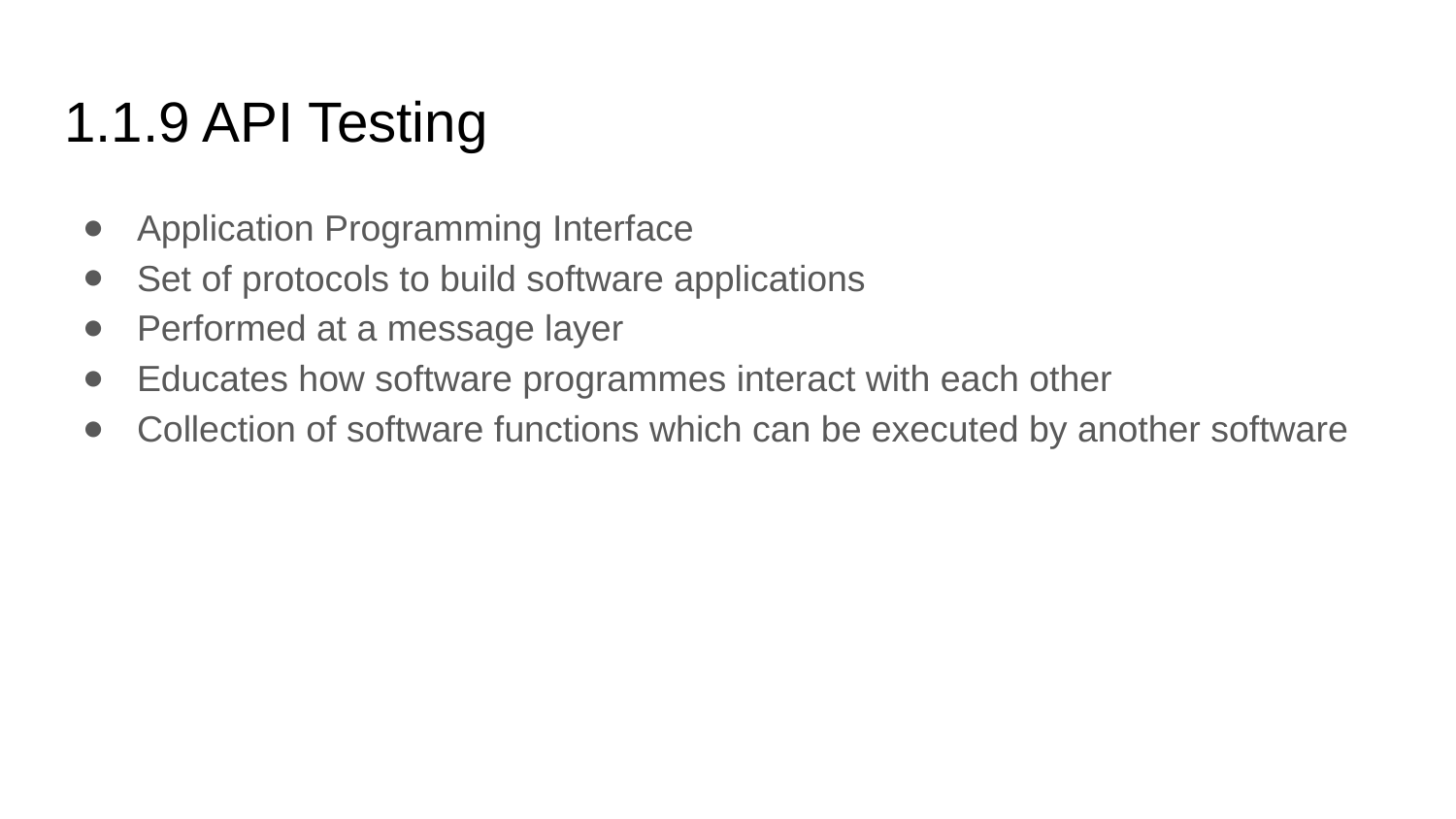

# 1.1.9 API Testing
Application Programming Interface
Set of protocols to build software applications
Performed at a message layer
Educates how software programmes interact with each other
Collection of software functions which can be executed by another software